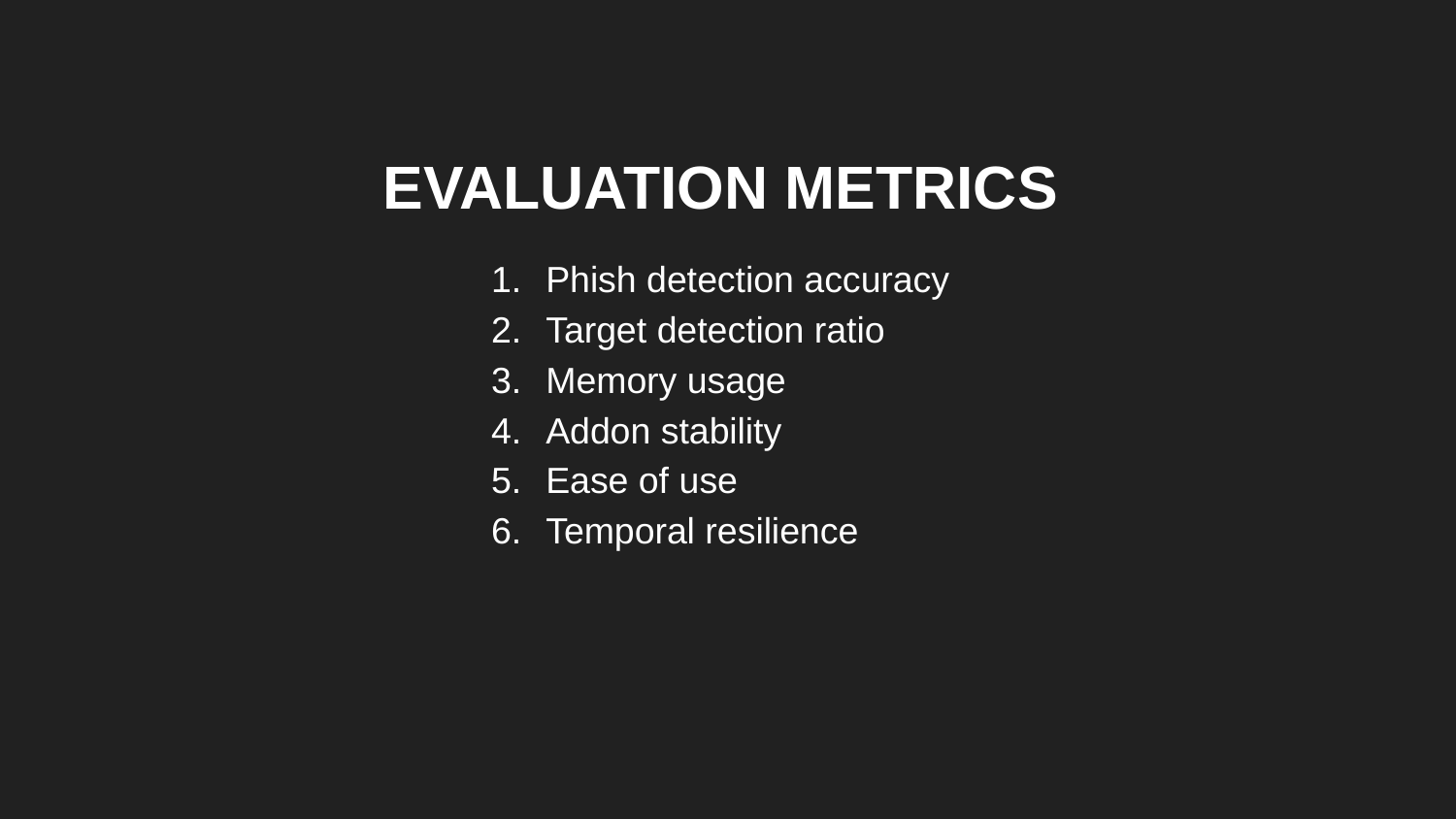

# EVALUATION METRICS
Phish detection accuracy
Target detection ratio
Memory usage
Addon stability
Ease of use
Temporal resilience